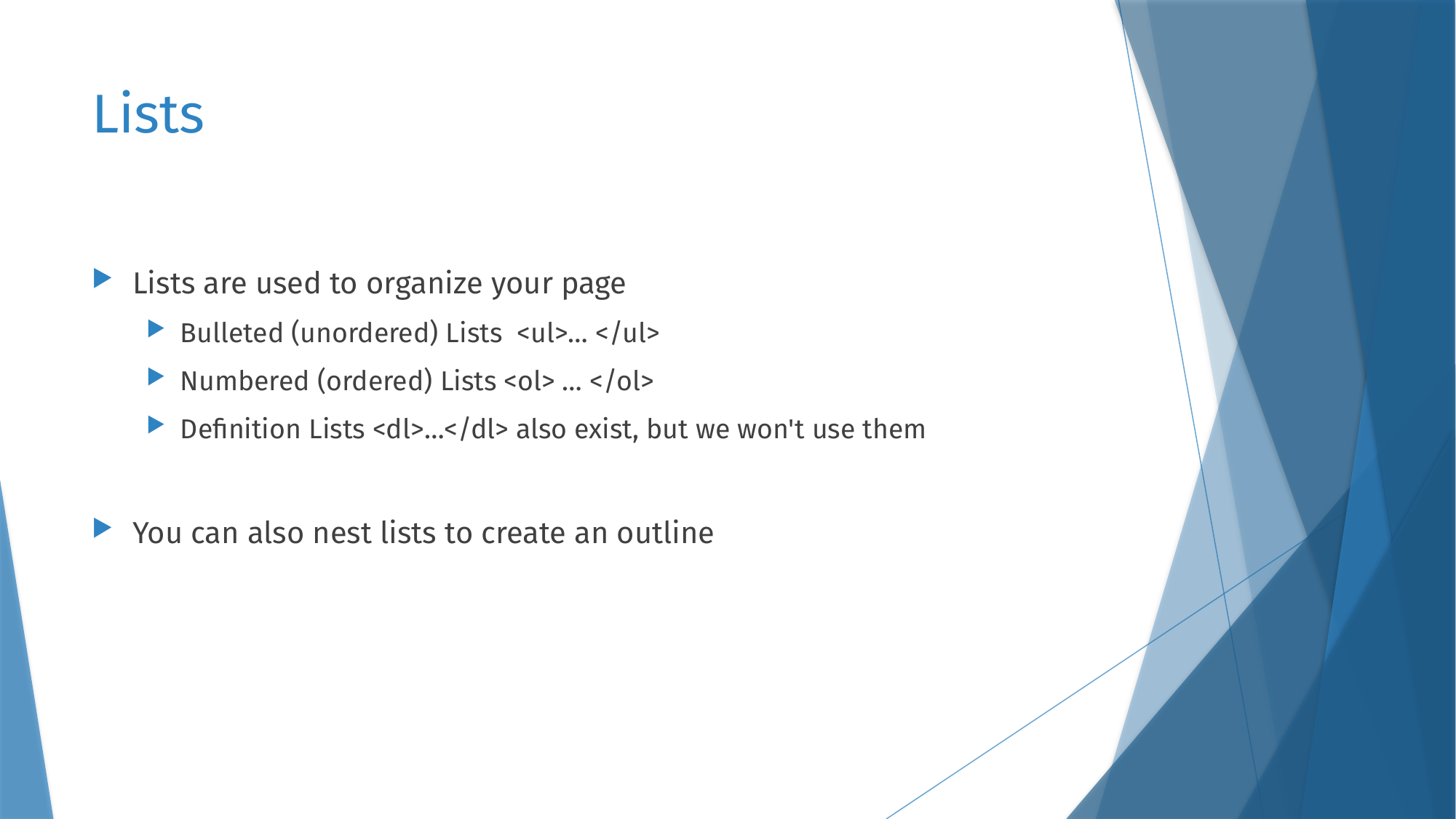

# Lists
Lists are used to organize your page
Bulleted (unordered) Lists  <ul>… </ul>
Numbered (ordered) Lists <ol> … </ol>
Definition Lists <dl>…</dl> also exist, but we won't use them

You can also nest lists to create an outline